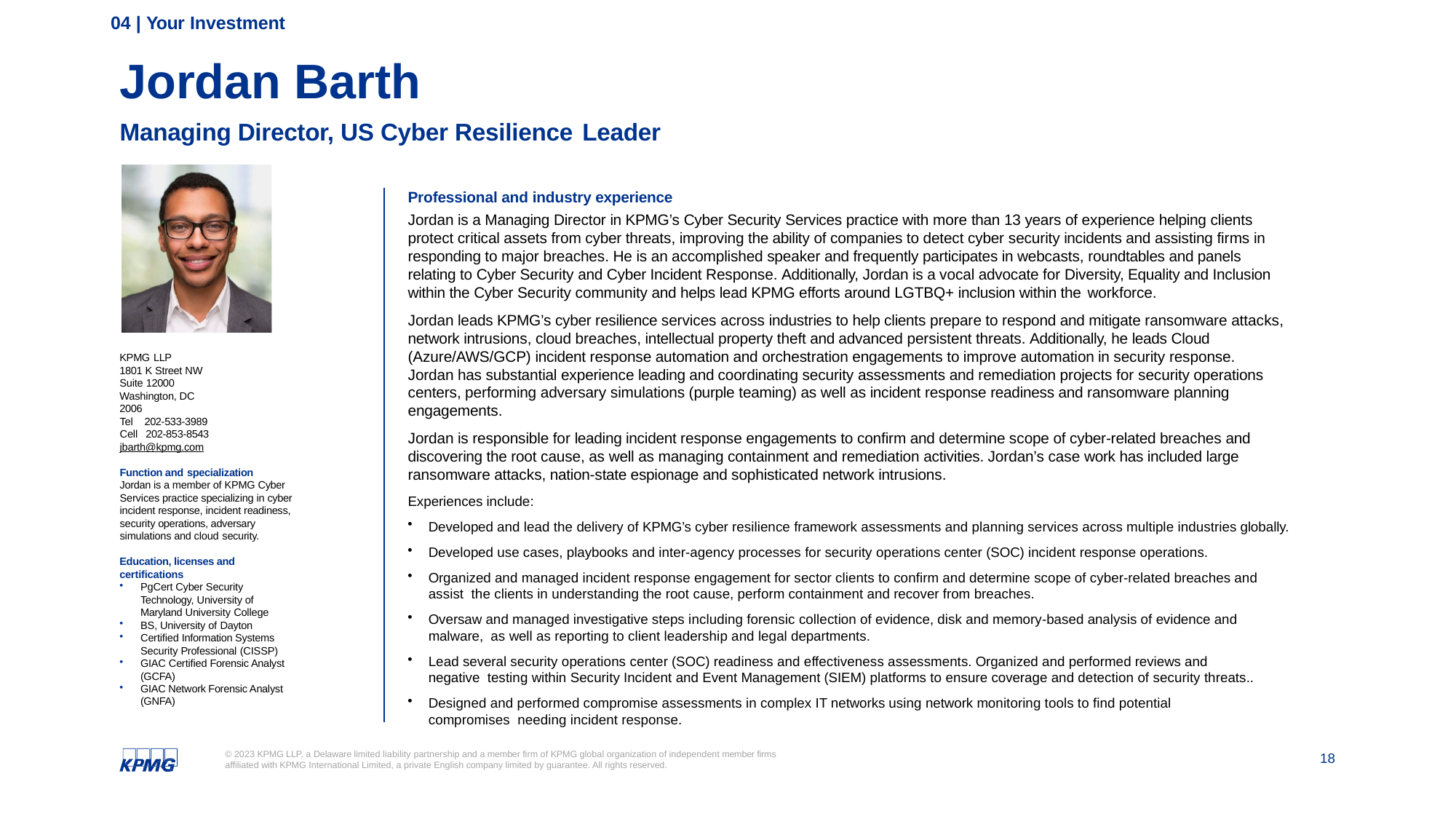

04 | Your Investment
# Jordan Barth
Managing Director, US Cyber Resilience Leader

Professional and industry experience
Jordan is a Managing Director in KPMG’s Cyber Security Services practice with more than 13 years of experience helping clients  protect critical assets from cyber threats, improving the ability of companies to detect cyber security incidents and assisting firms in  responding to major breaches. He is an accomplished speaker and frequently participates in webcasts, roundtables and panels  relating to Cyber Security and Cyber Incident Response. Additionally, Jordan is a vocal advocate for Diversity, Equality and Inclusion  within the Cyber Security community and helps lead KPMG efforts around LGTBQ+ inclusion within the workforce.
Jordan leads KPMG’s cyber resilience services across industries to help clients prepare to respond and mitigate ransomware attacks,  network intrusions, cloud breaches, intellectual property theft and advanced persistent threats. Additionally, he leads Cloud  (Azure/AWS/GCP) incident response automation and orchestration engagements to improve automation in security response.
Jordan has substantial experience leading and coordinating security assessments and remediation projects for security operations  centers, performing adversary simulations (purple teaming) as well as incident response readiness and ransomware planning  engagements.
Jordan is responsible for leading incident response engagements to confirm and determine scope of cyber-related breaches and  discovering the root cause, as well as managing containment and remediation activities. Jordan’s case work has included large  ransomware attacks, nation-state espionage and sophisticated network intrusions.
Experiences include:

KPMG LLP
1801 K Street NW  Suite 12000
Washington, DC 2006
Tel    202-533-3989
Cell  202-853-8543
jbarth@kpmg.com
Function and specialization
Jordan is a member of KPMG Cyber  Services practice specializing in cyber  incident response, incident readiness,  security operations, adversary  simulations and cloud security.
Developed and lead the delivery of KPMG’s cyber resilience framework assessments and planning services across multiple industries globally.
Developed use cases, playbooks and inter-agency processes for security operations center (SOC) incident response operations.
Organized and managed incident response engagement for sector clients to confirm and determine scope of cyber-related breaches and assist  the clients in understanding the root cause, perform containment and recover from breaches.
Oversaw and managed investigative steps including forensic collection of evidence, disk and memory-based analysis of evidence and malware,  as well as reporting to client leadership and legal departments.
Lead several security operations center (SOC) readiness and effectiveness assessments. Organized and performed reviews and negative  testing within Security Incident and Event Management (SIEM) platforms to ensure coverage and detection of security threats..
Designed and performed compromise assessments in complex IT networks using network monitoring tools to find potential compromises  needing incident response.
Education, licenses and  certifications
PgCert Cyber Security  Technology, University of  Maryland University College
BS, University of Dayton
Certified Information Systems  Security Professional (CISSP)
GIAC Certified Forensic Analyst  (GCFA)
GIAC Network Forensic Analyst  (GNFA)
© 2023 KPMG LLP, a Delaware limited liability partnership and a member firm of KPMG global organization of independent member firms  affiliated with KPMG International Limited, a private English company limited by guarantee. All rights reserved.
18